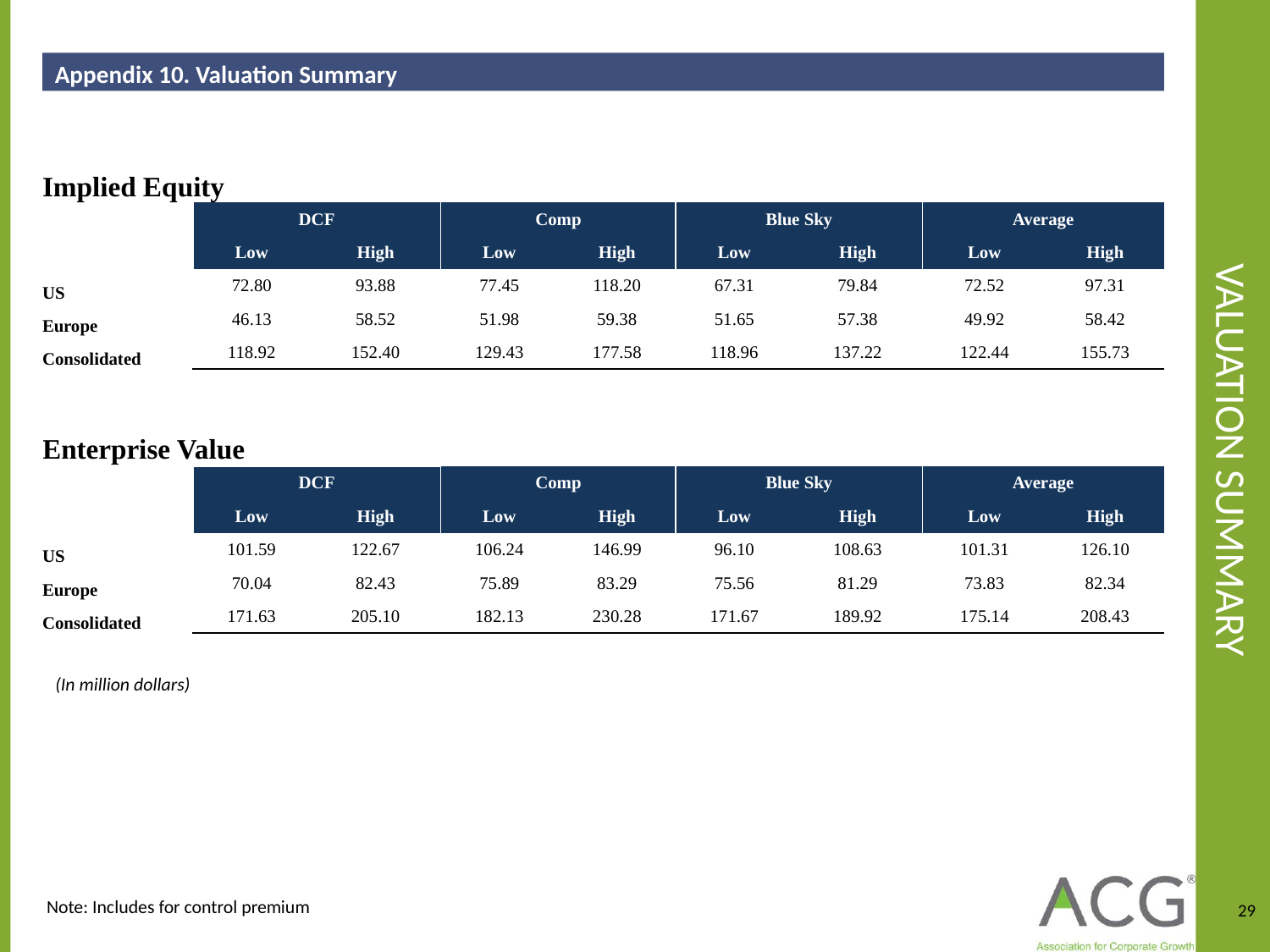

Appendix 10. Valuation Summary
# Valuation Summary
| Implied Equity |  |  |  |  |  |  |  |  |
| --- | --- | --- | --- | --- | --- | --- | --- | --- |
|  | DCF |  | Comp |  | Blue Sky |  | Average |  |
|  | Low | High | Low | High | Low | High | Low | High |
| US | 72.80 | 93.88 | 77.45 | 118.20 | 67.31 | 79.84 | 72.52 | 97.31 |
| Europe | 46.13 | 58.52 | 51.98 | 59.38 | 51.65 | 57.38 | 49.92 | 58.42 |
| Consolidated | 118.92 | 152.40 | 129.43 | 177.58 | 118.96 | 137.22 | 122.44 | 155.73 |
|  |  |  |  |  |  |  |  |  |
| Enterprise Value |  |  |  |  |  |  |  |  |
|  | DCF |  | Comp |  | Blue Sky |  | Average |  |
|  | Low | High | Low | High | Low | High | Low | High |
| US | 101.59 | 122.67 | 106.24 | 146.99 | 96.10 | 108.63 | 101.31 | 126.10 |
| Europe | 70.04 | 82.43 | 75.89 | 83.29 | 75.56 | 81.29 | 73.83 | 82.34 |
| Consolidated | 171.63 | 205.10 | 182.13 | 230.28 | 171.67 | 189.92 | 175.14 | 208.43 |
(In million dollars)
Note: Includes for control premium
29